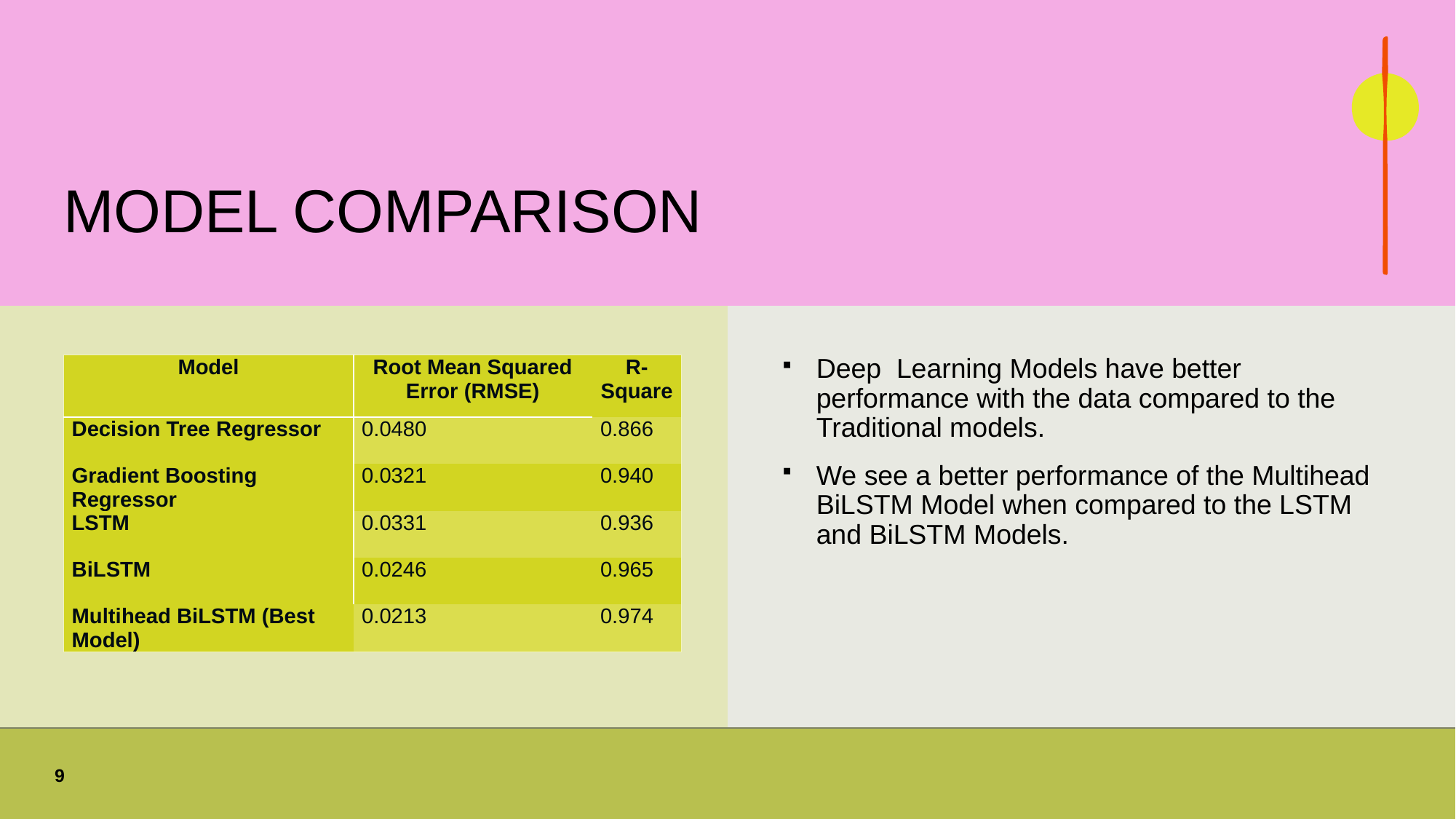

# MODEL COMPARISON

Deep  Learning Models have better performance with the data compared to the Traditional models.
We see a better performance of the Multihead BiLSTM Model when compared to the LSTM and BiLSTM Models.

| Model | Root Mean Squared Error (RMSE) | R-Square |
| --- | --- | --- |
| Decision Tree Regressor | 0.0480 | 0.866 |
| Gradient Boosting Regressor | 0.0321 | 0.940 |
| LSTM | 0.0331 | 0.936 |
| BiLSTM | 0.0246 | 0.965 |
| Multihead BiLSTM (Best Model) | 0.0213 | 0.974 |
9